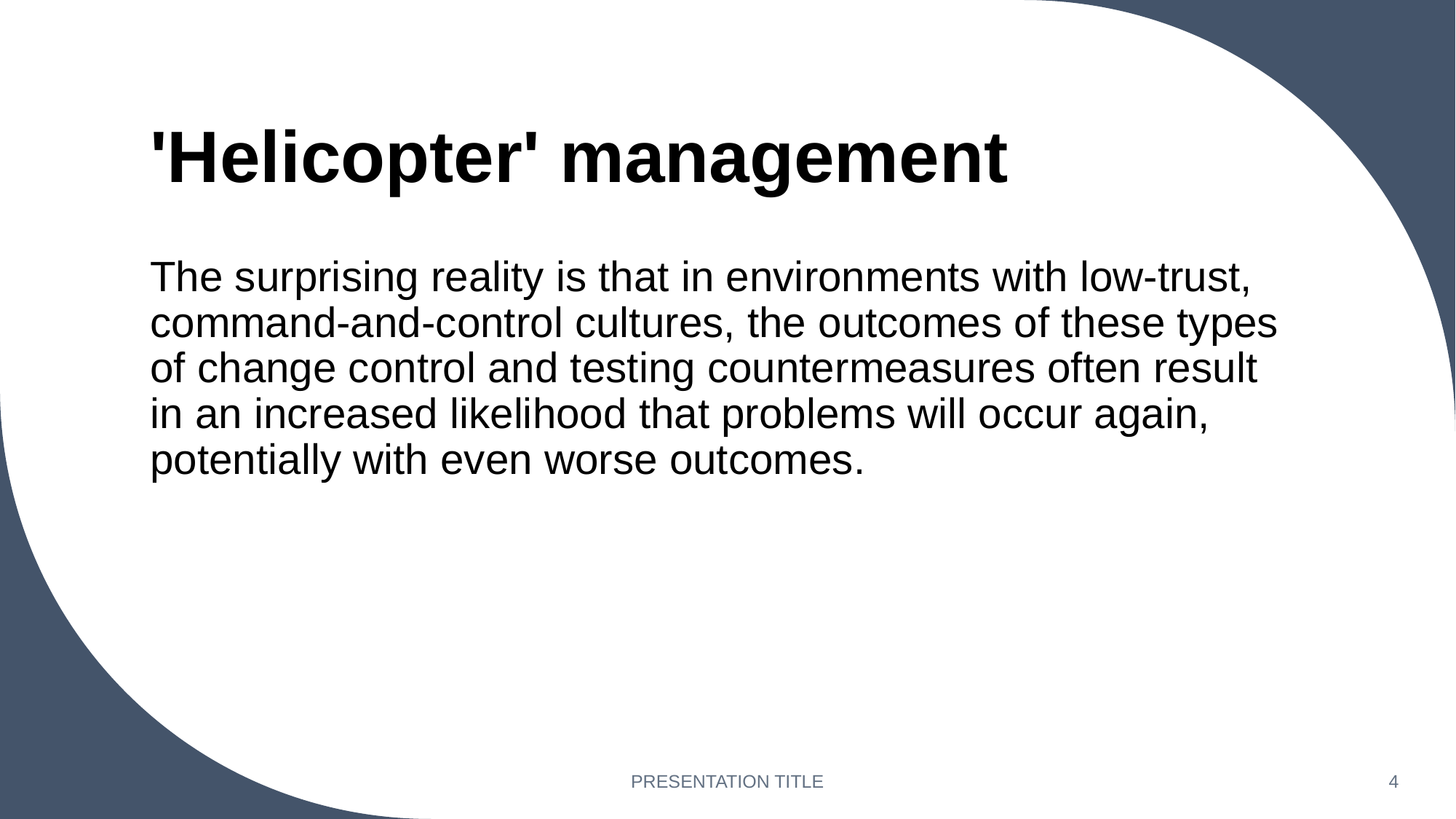

# 'Helicopter' management
The surprising reality is that in environments with low-trust, command-and-control cultures, the outcomes of these types of change control and testing countermeasures often result in an increased likelihood that problems will occur again, potentially with even worse outcomes.
PRESENTATION TITLE
4